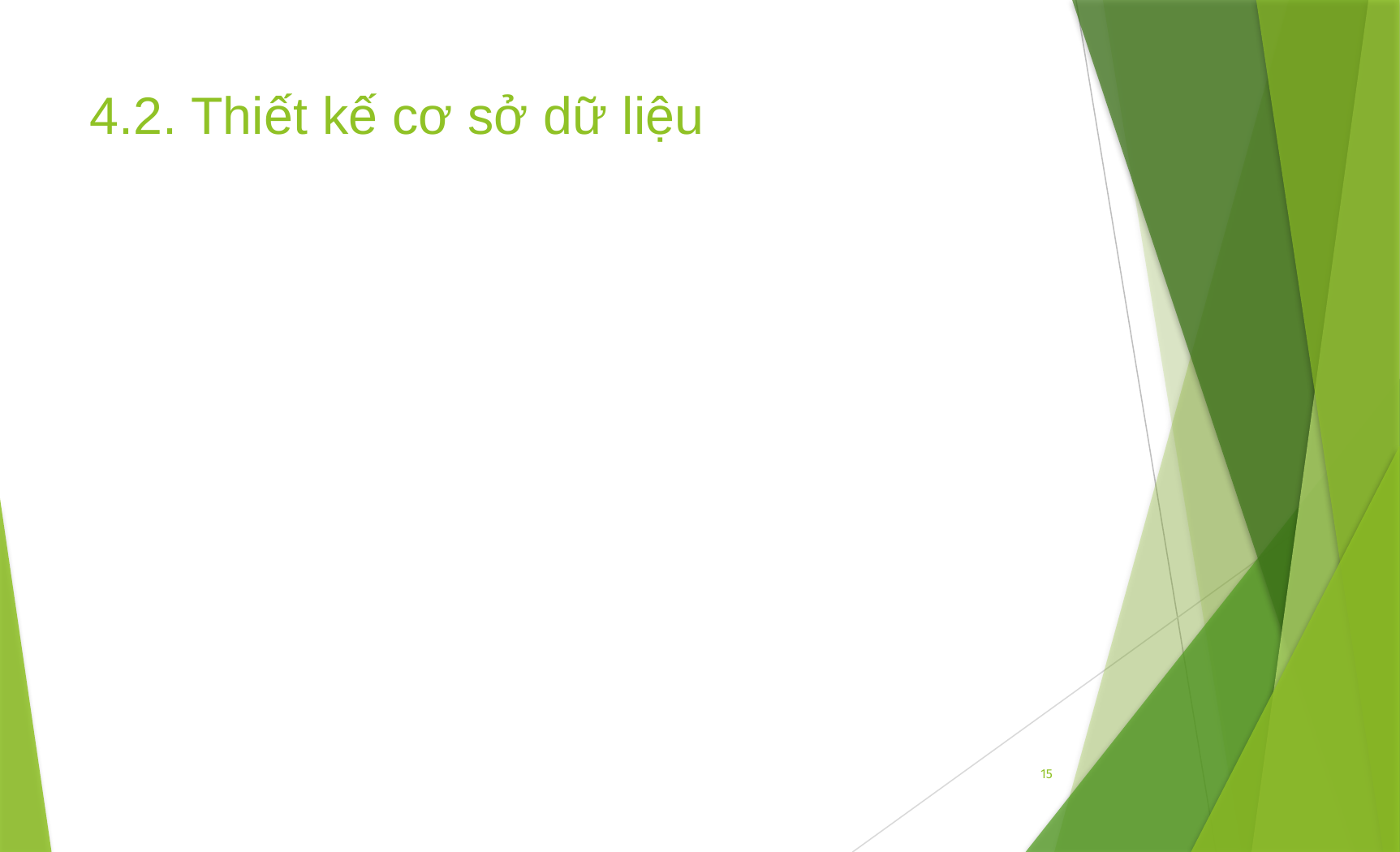

# 4.2. Thiết kế cơ sở dữ liệu

15